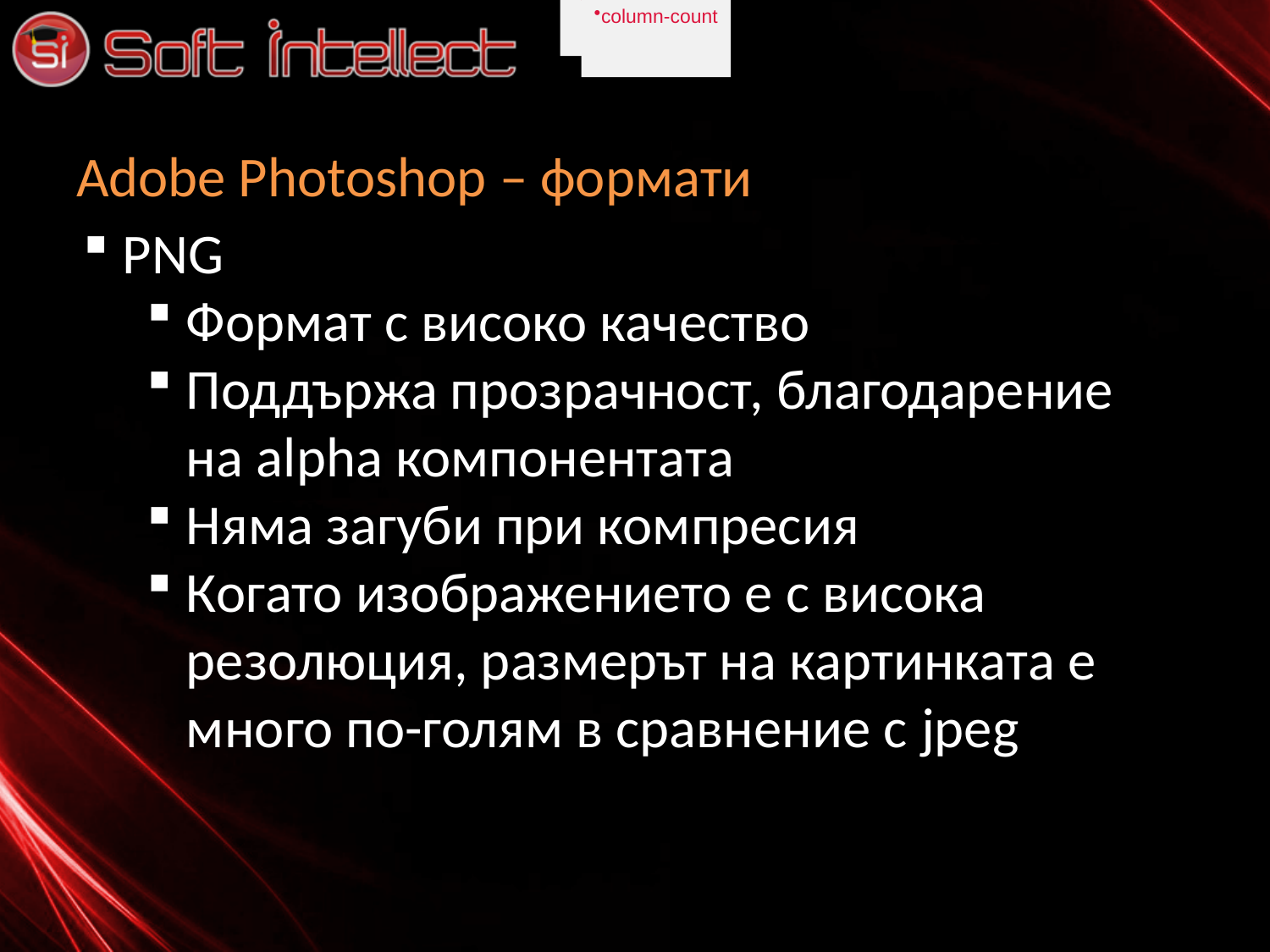

column-count

column-count

# Adobe Photoshop – формати
PNG
Формат с високо качество
Поддържа прозрачност, благодарение на alpha компонентата
Няма загуби при компресия
Когато изображението е с висока резолюция, размерът на картинката е много по-голям в сравнение с jpeg